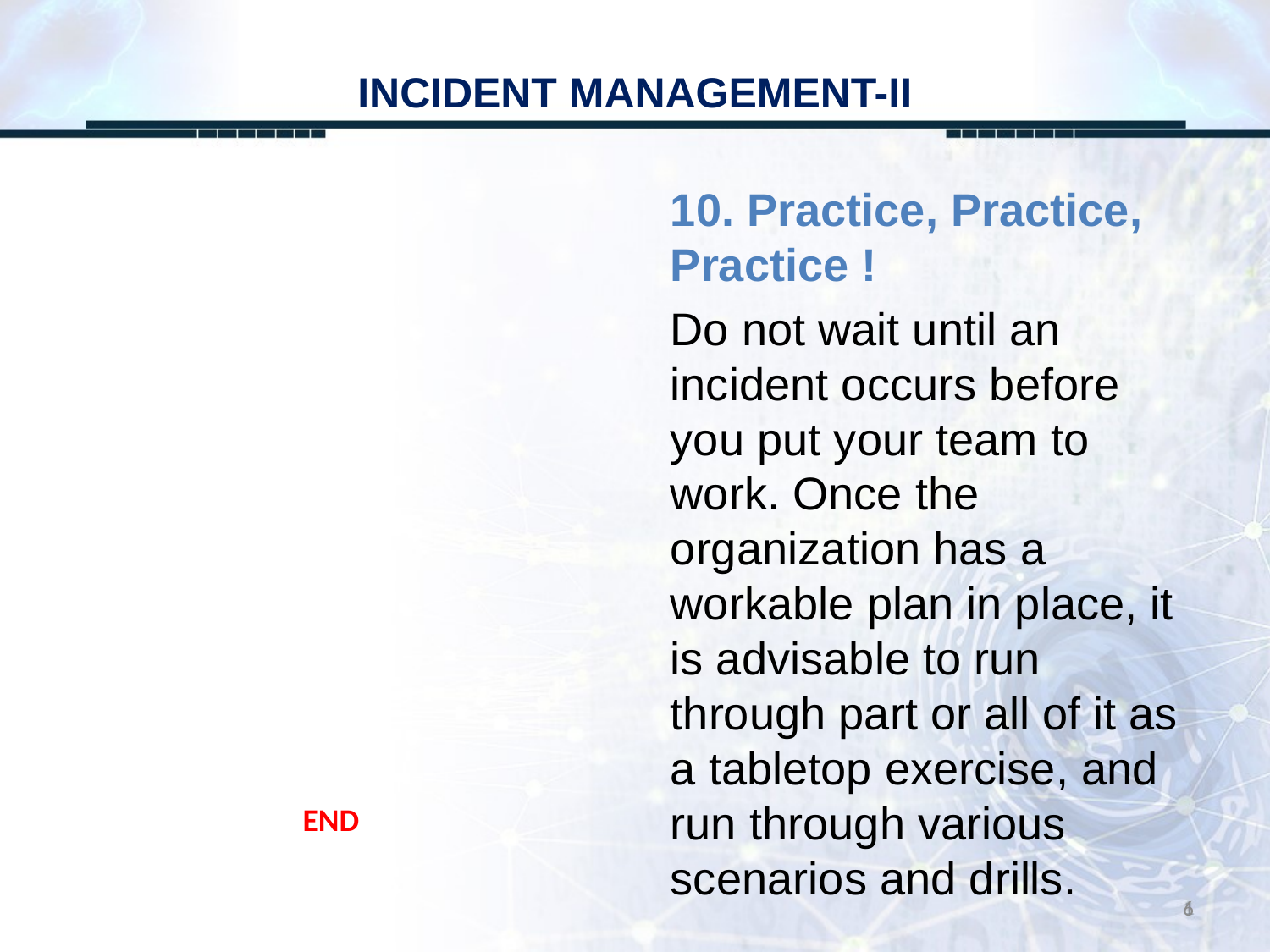

# INCIDENT MANAGEMENT-II
10. Practice, Practice, Practice !
Do not wait until an incident occurs before you put your team to work. Once the organization has a workable plan in place, it is advisable to run through part or all of it as a tabletop exercise, and run through various scenarios and drills.
END
6